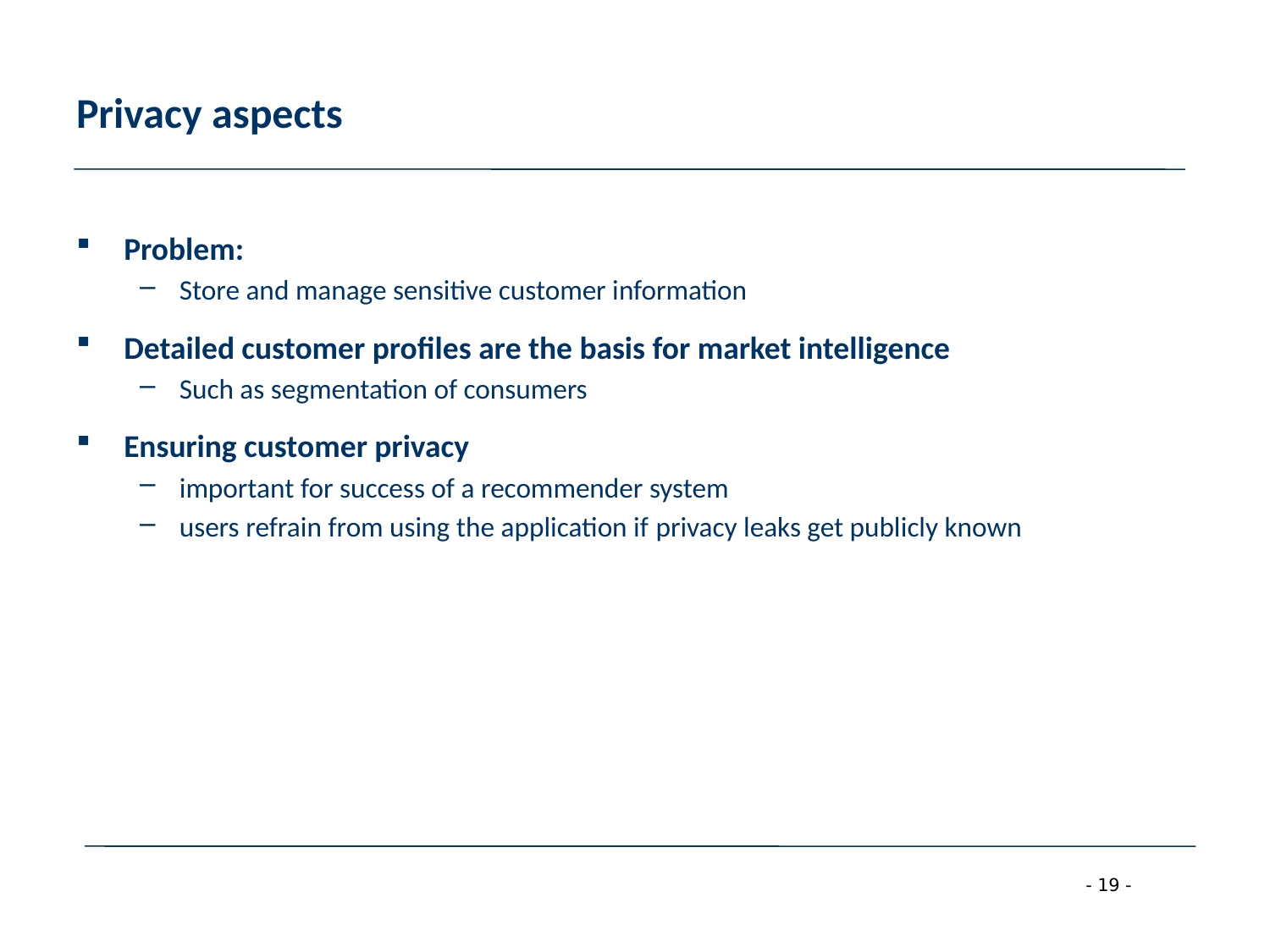

# Privacy aspects
Problem:
Store and manage sensitive customer information
Detailed customer profiles are the basis for market intelligence
Such as segmentation of consumers
Ensuring customer privacy
important for success of a recommender system
users refrain from using the application if privacy leaks get publicly known